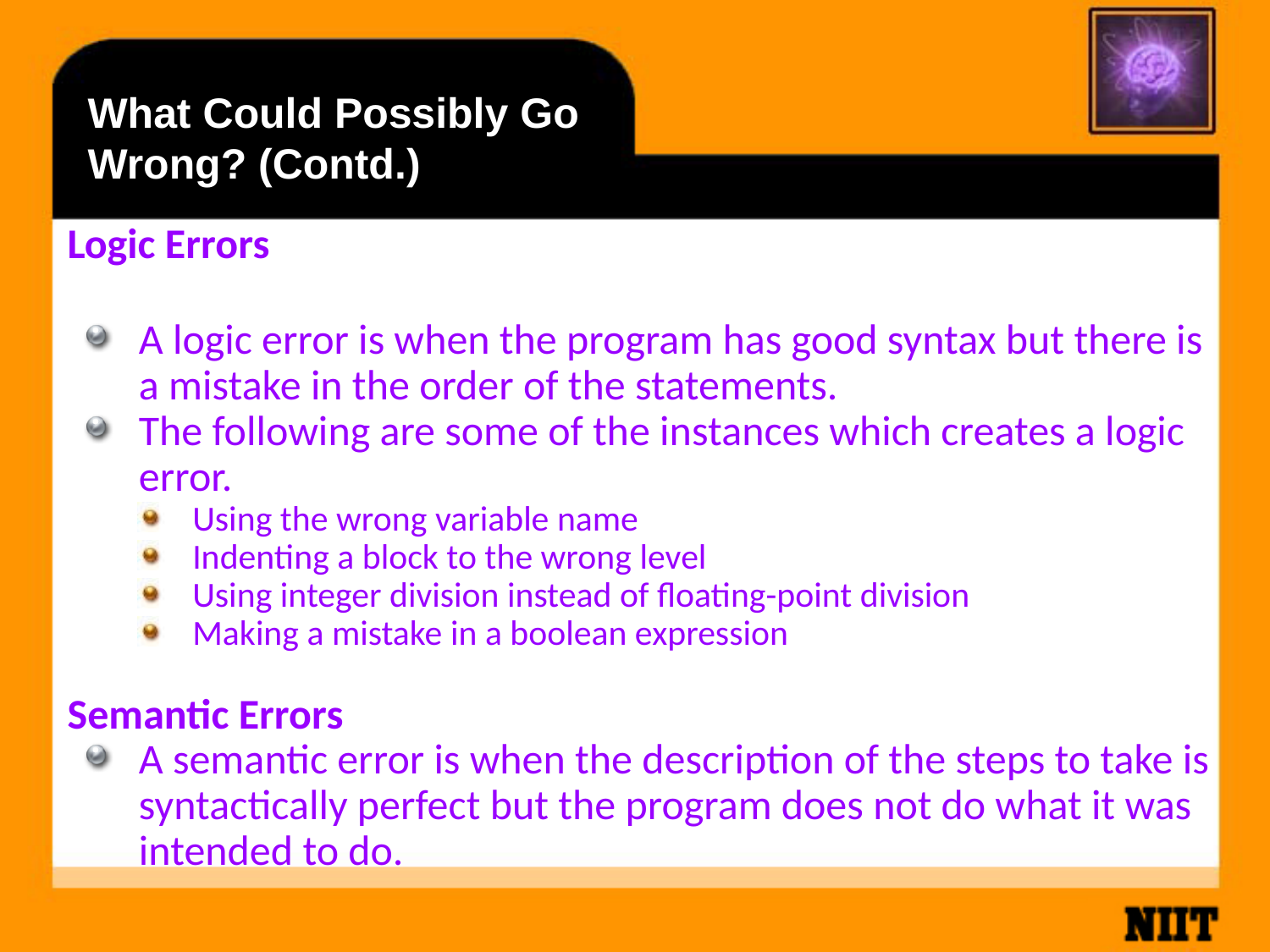

What Could Possibly Go Wrong? (Contd.)

Logic Errors

A logic error is when the program has good syntax but there is a mistake in the order of the statements.
The following are some of the instances which creates a logic error.
Using the wrong variable name
Indenting a block to the wrong level
Using integer division instead of floating-point division
Making a mistake in a boolean expression

Semantic Errors
A semantic error is when the description of the steps to take is syntactically perfect but the program does not do what it was intended to do.